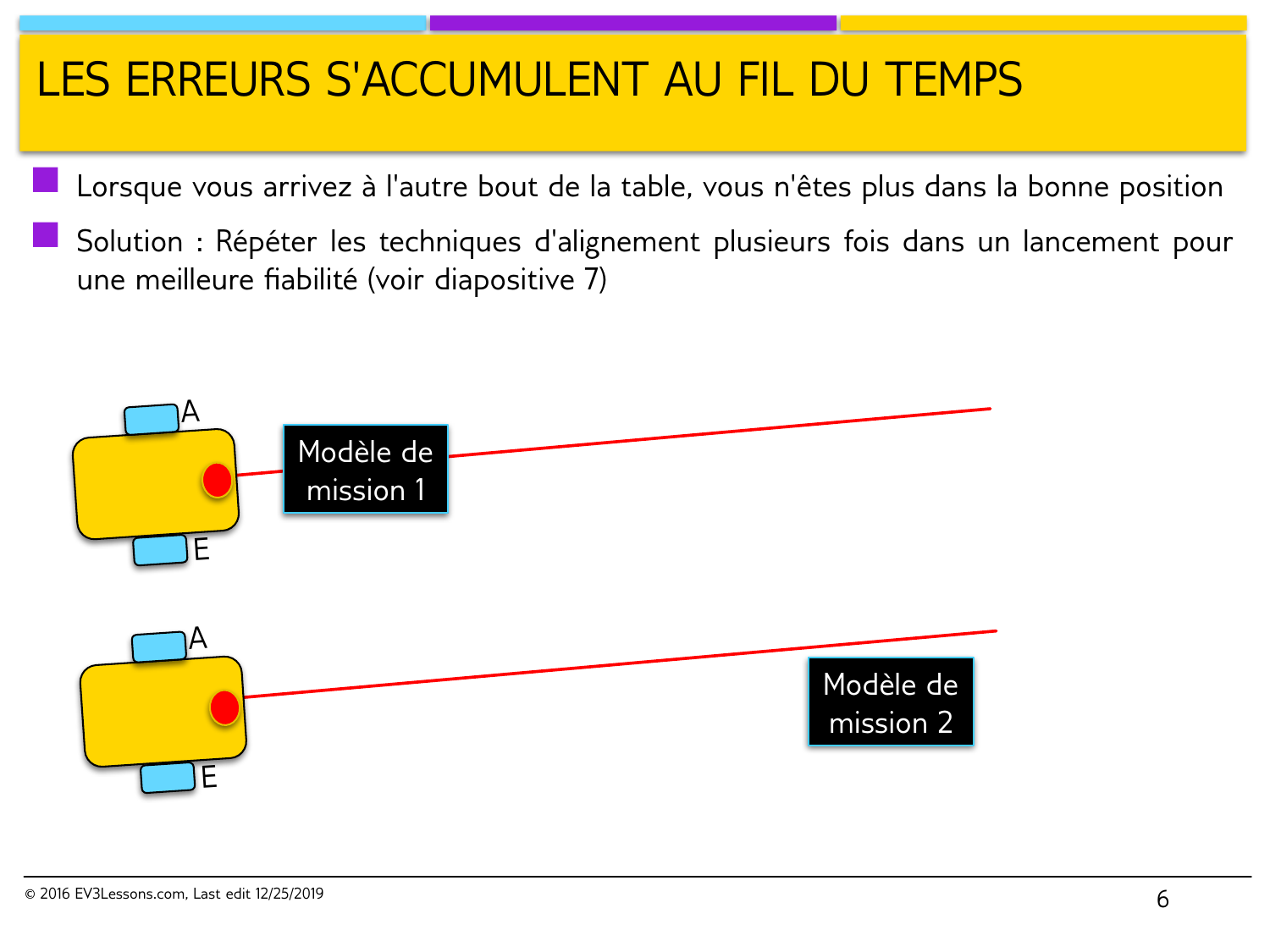

# Les erreurs s'accumulent au fil du temps
Lorsque vous arrivez à l'autre bout de la table, vous n'êtes plus dans la bonne position
Solution : Répéter les techniques d'alignement plusieurs fois dans un lancement pour une meilleure fiabilité (voir diapositive 7)

A

E
Modèle de mission 1
A

E
Modèle de mission 2
6
© 2016 EV3Lessons.com, Last edit 12/25/2019